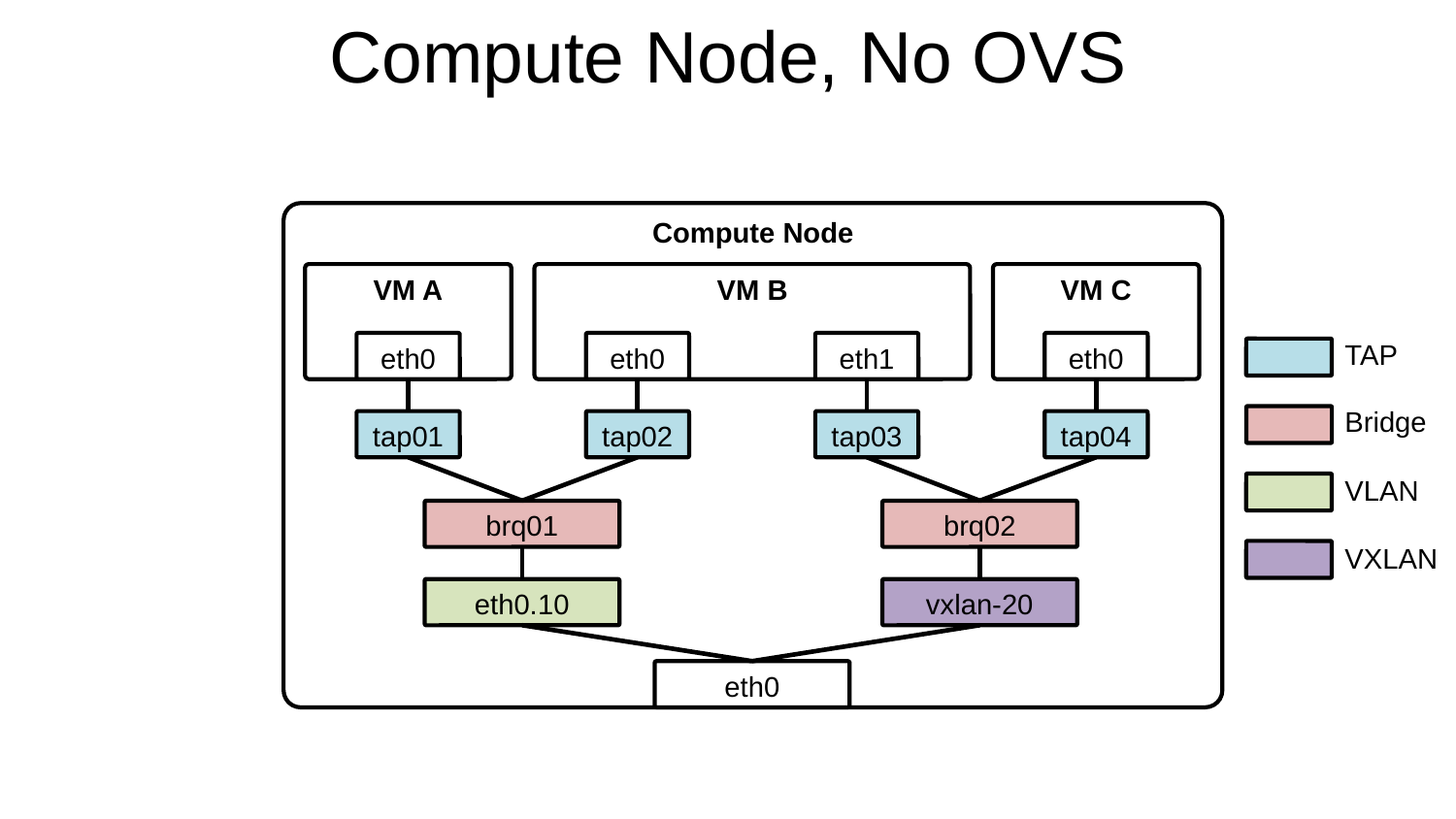

# Compute Node, No OVS
Compute Node
VM A
VM B
VM C
TAP
eth0
eth0
eth1
eth0

Bridge

tap01
tap02
tap03
tap04
VLAN

brq01
brq02
VXLAN

eth0.10
vxlan-20
eth0